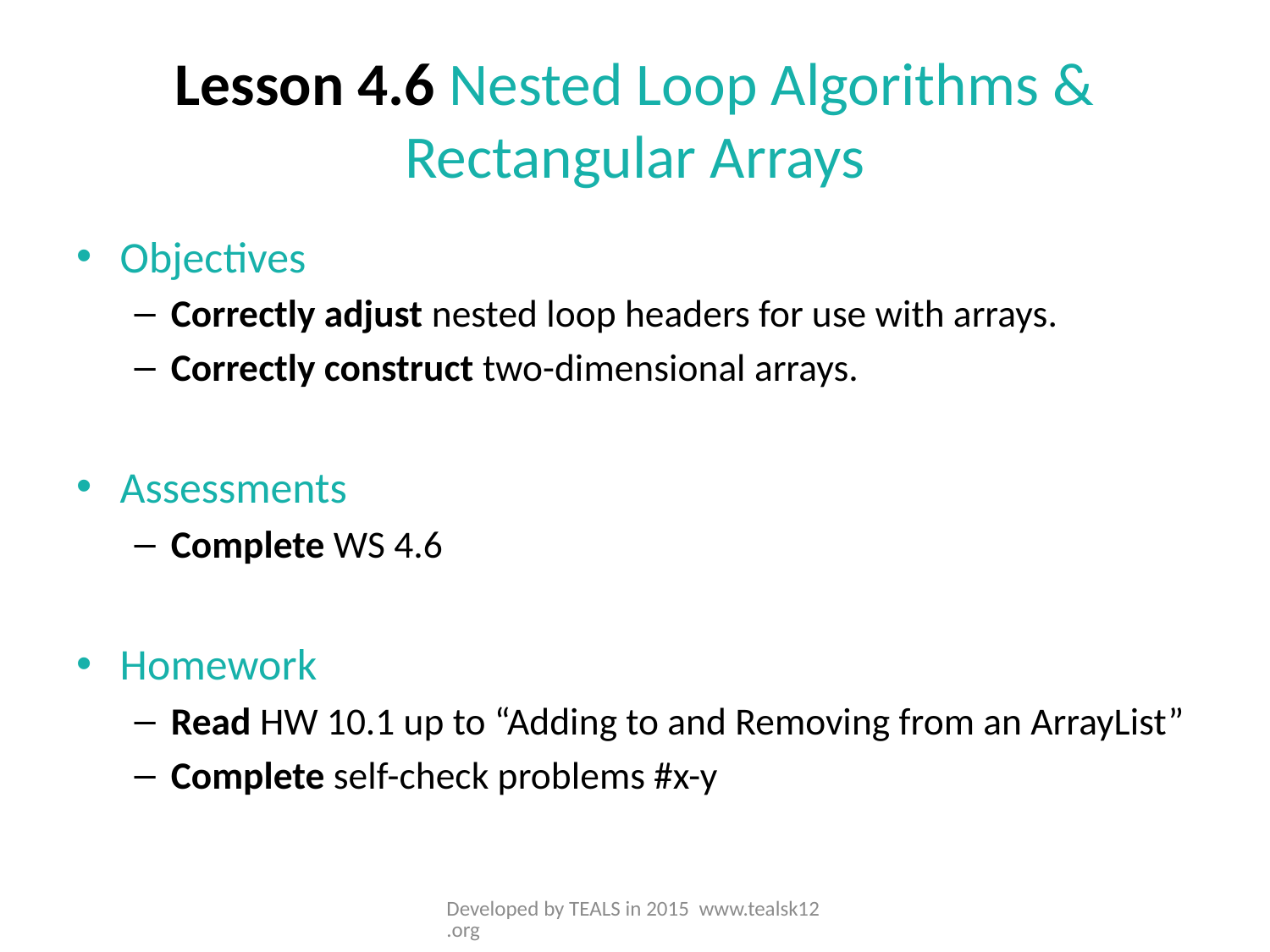

# Lesson 4.6 Nested Loop Algorithms & Rectangular Arrays
Objectives
Correctly adjust nested loop headers for use with arrays.
Correctly construct two-dimensional arrays.

Assessments
Complete WS 4.6

Homework
Read HW 10.1 up to “Adding to and Removing from an ArrayList”
Complete self-check problems #x-y

Developed by TEALS in 2015  www.tealsk12.org